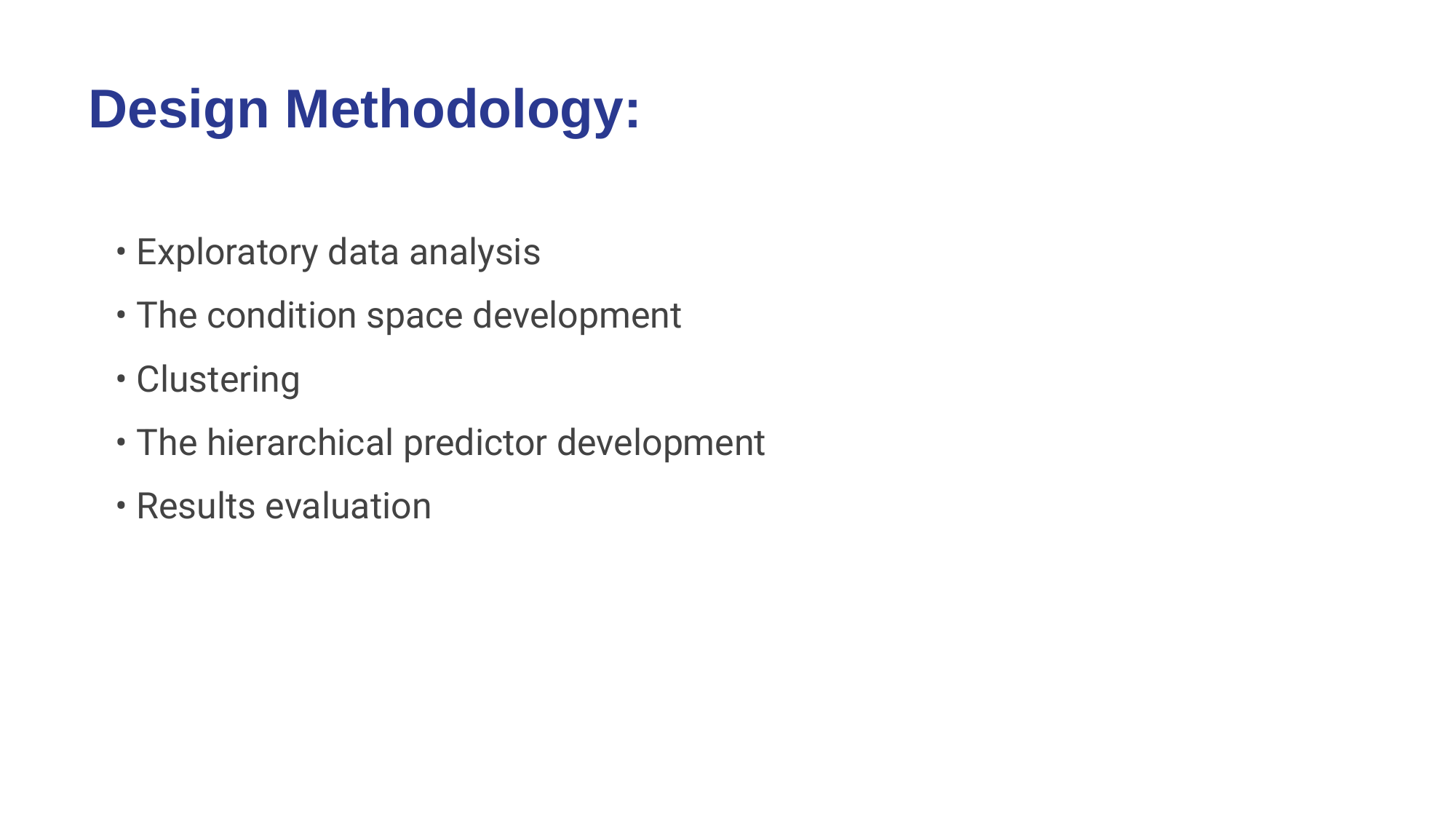

# Design Methodology:
• Exploratory data analysis
• The condition space development
• Clustering
• The hierarchical predictor development
• Results evaluation